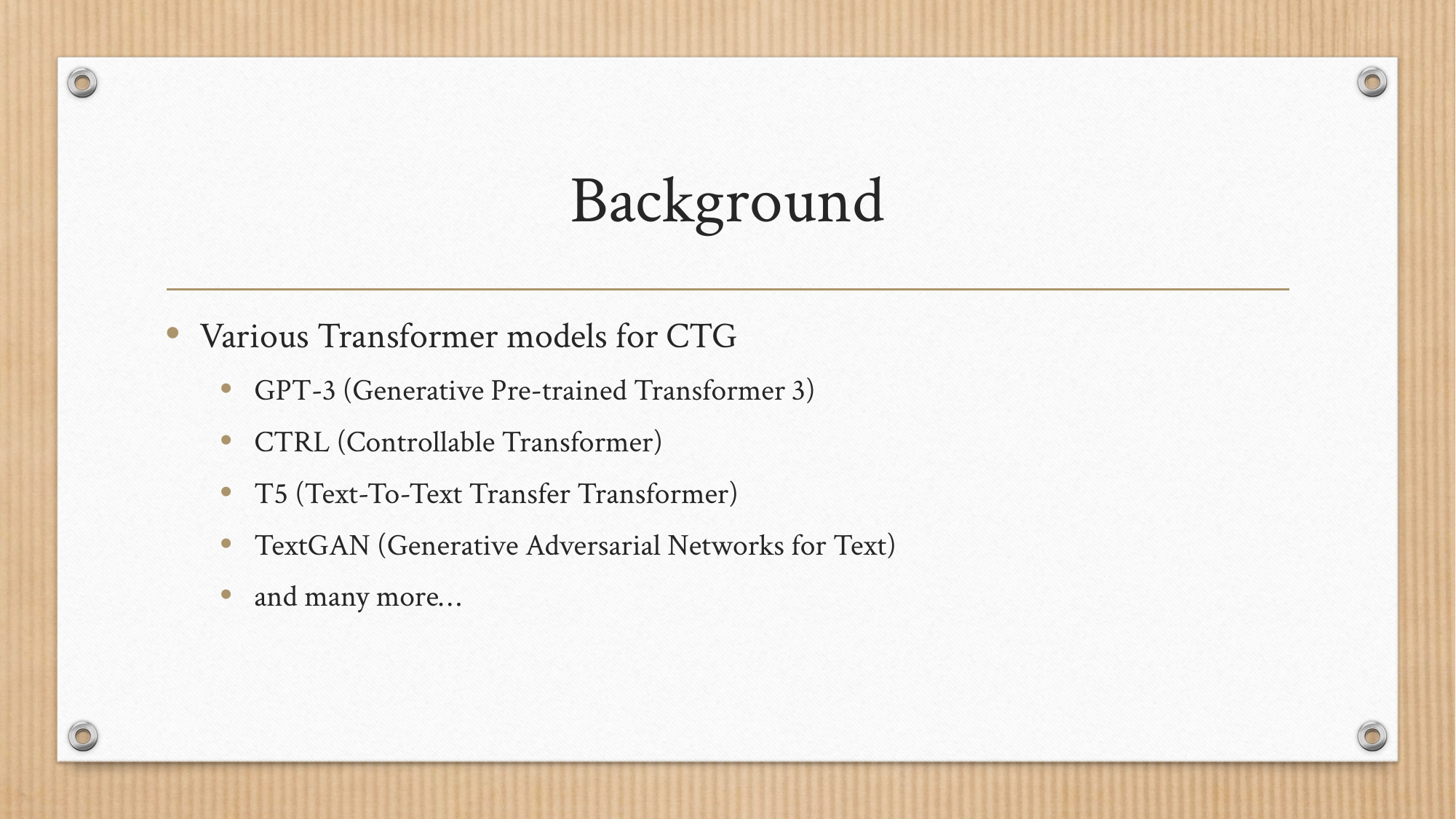

# Background
Various Transformer models for CTG
GPT-3 (Generative Pre-trained Transformer 3)
CTRL (Controllable Transformer)
T5 (Text-To-Text Transfer Transformer)
TextGAN (Generative Adversarial Networks for Text)
and many more…